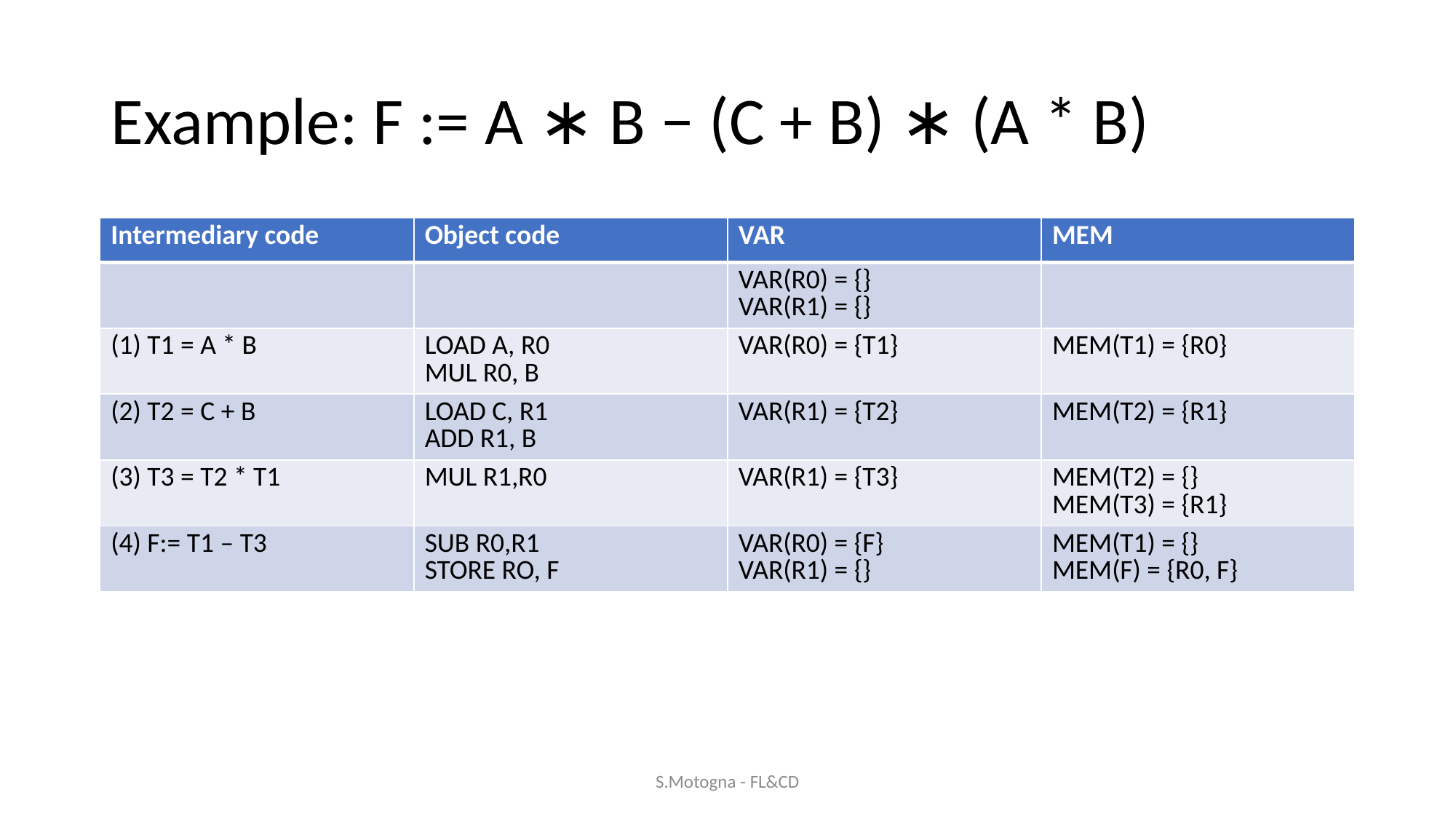

# Example: F := A ∗ B − (C + B) ∗ (A * B)
| Intermediary code | Object code | VAR | MEM |
| --- | --- | --- | --- |
|  |  | VAR(R0) = {} VAR(R1) = {} |  |
| (1) T1 = A \* B | LOAD A, R0 MUL R0, B | VAR(R0) = {T1} | MEM(T1) = {R0} |
| (2) T2 = C + B | LOAD C, R1 ADD R1, B | VAR(R1) = {T2} | MEM(T2) = {R1} |
| (3) T3 = T2 \* T1 | MUL R1,R0 | VAR(R1) = {T3} | MEM(T2) = {} MEM(T3) = {R1} |
| (4) F:= T1 – T3 | SUB R0,R1 STORE RO, F | VAR(R0) = {F} VAR(R1) = {} | MEM(T1) = {} MEM(F) = {R0, F} |
S.Motogna - FL&CD